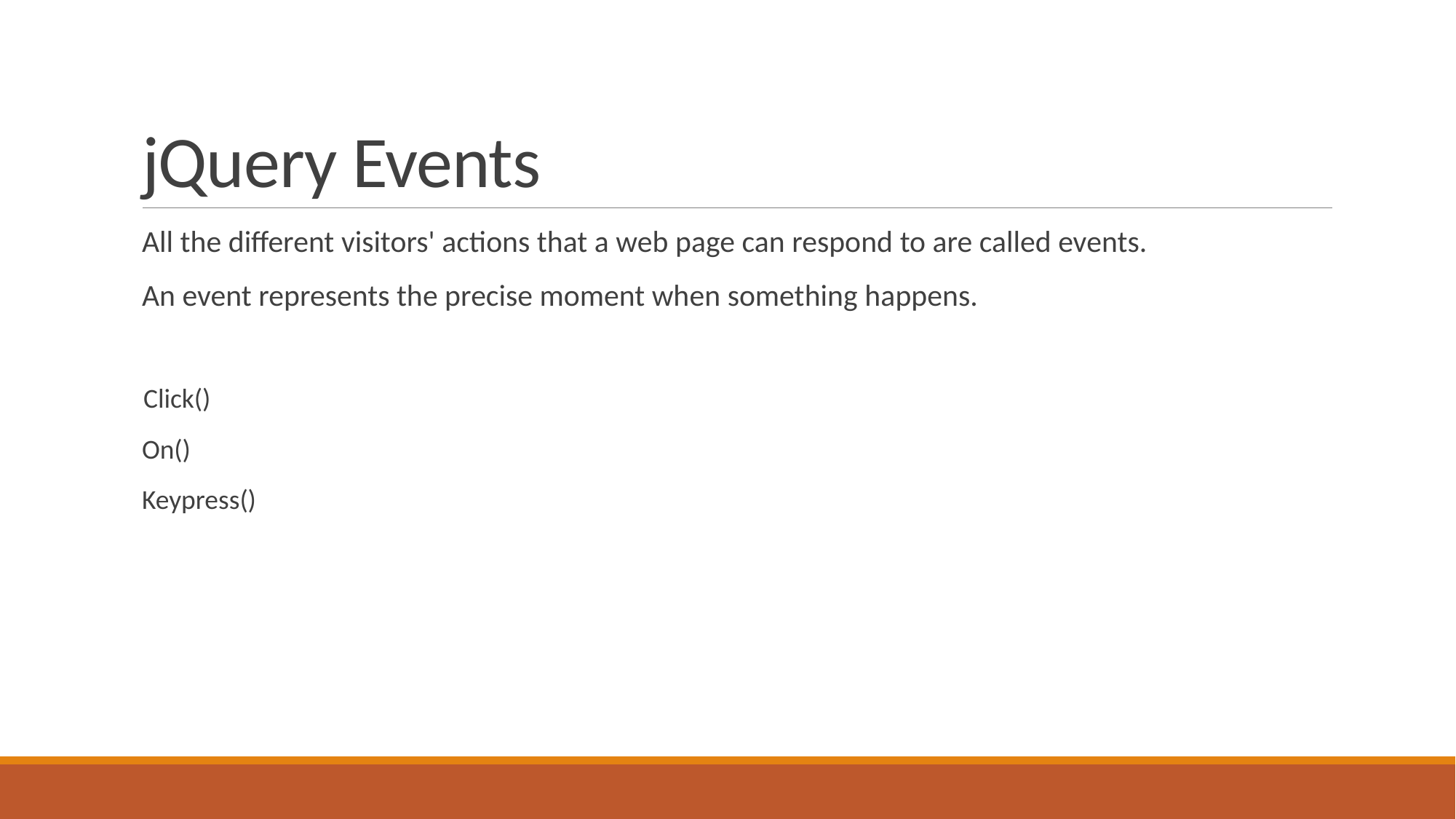

# jQuery Events
All the different visitors' actions that a web page can respond to are called events.
An event represents the precise moment when something happens.

  Click()
On()
Keypress()